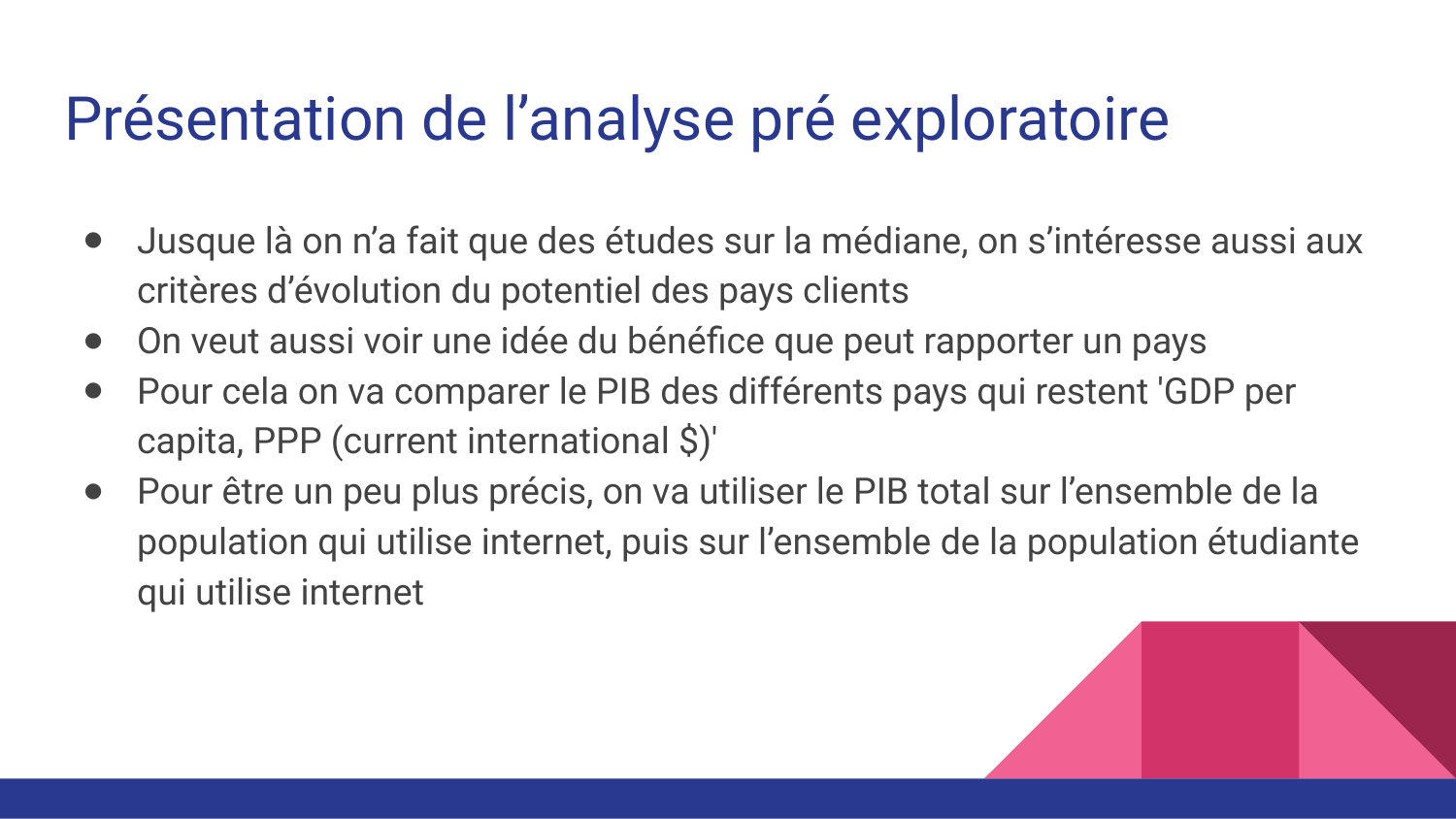

# Présentation de l’analyse pré exploratoire

Jusque là on n’a fait que des études sur la médiane, on s’intéresse aussi aux critères d’évolution du potentiel des pays clients
On veut aussi voir une idée du bénéfice que peut rapporter un pays
Pour cela on va comparer le PIB des différents pays qui restent 'GDP per capita, PPP (current international $)'
Pour être un peu plus précis, on va utiliser le PIB total sur l’ensemble de la population qui utilise internet, puis sur l’ensemble de la population étudiante qui utilise internet